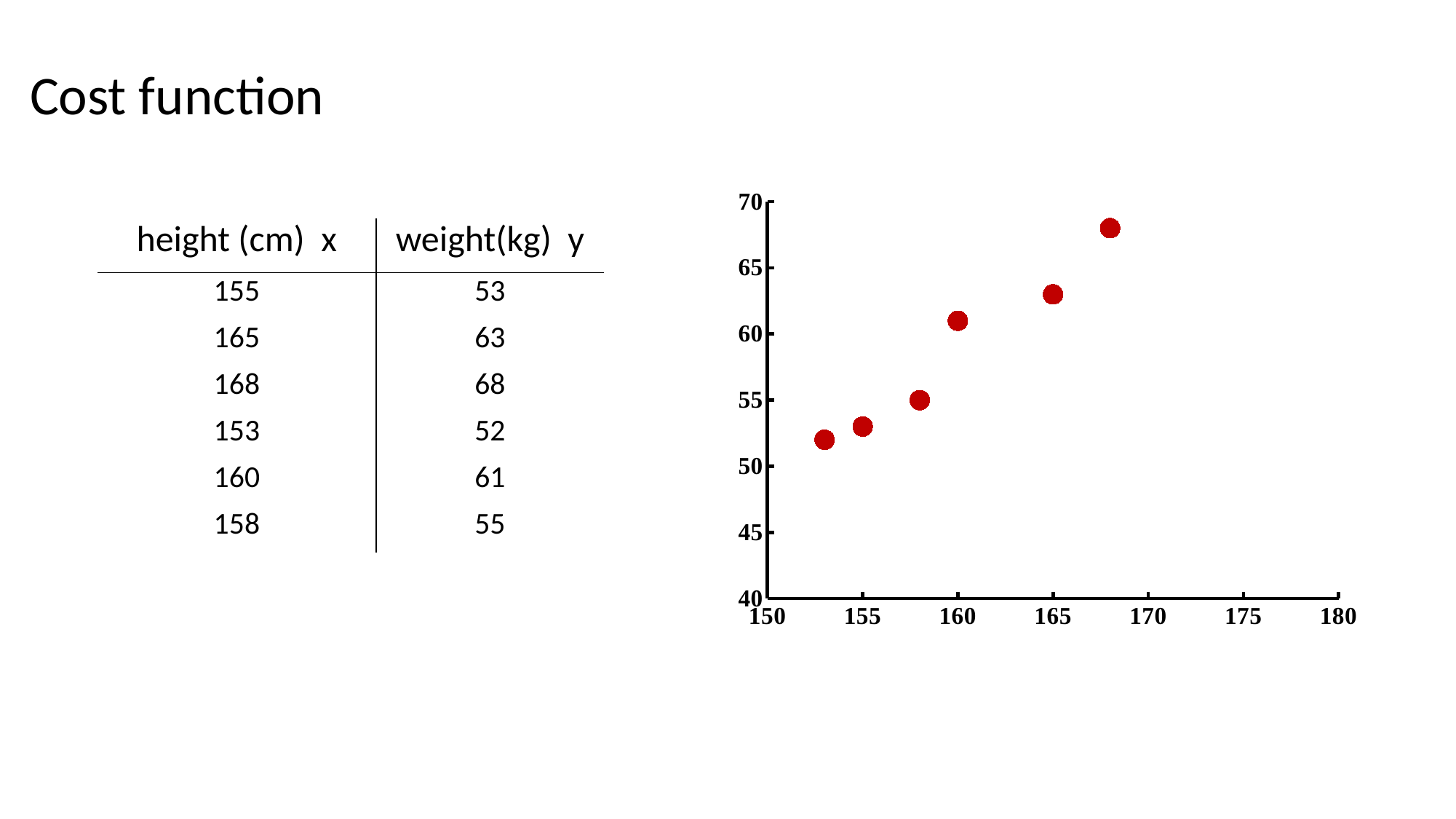

# Cost function

### Chart

| Category | weight |
|---|---|
| height (cm) x | weight(kg) y |
| --- | --- |
| 155 | 53 |
| 165 | 63 |
| 168 | 68 |
| 153 | 52 |
| 160 | 61 |
| 158 | 55 |